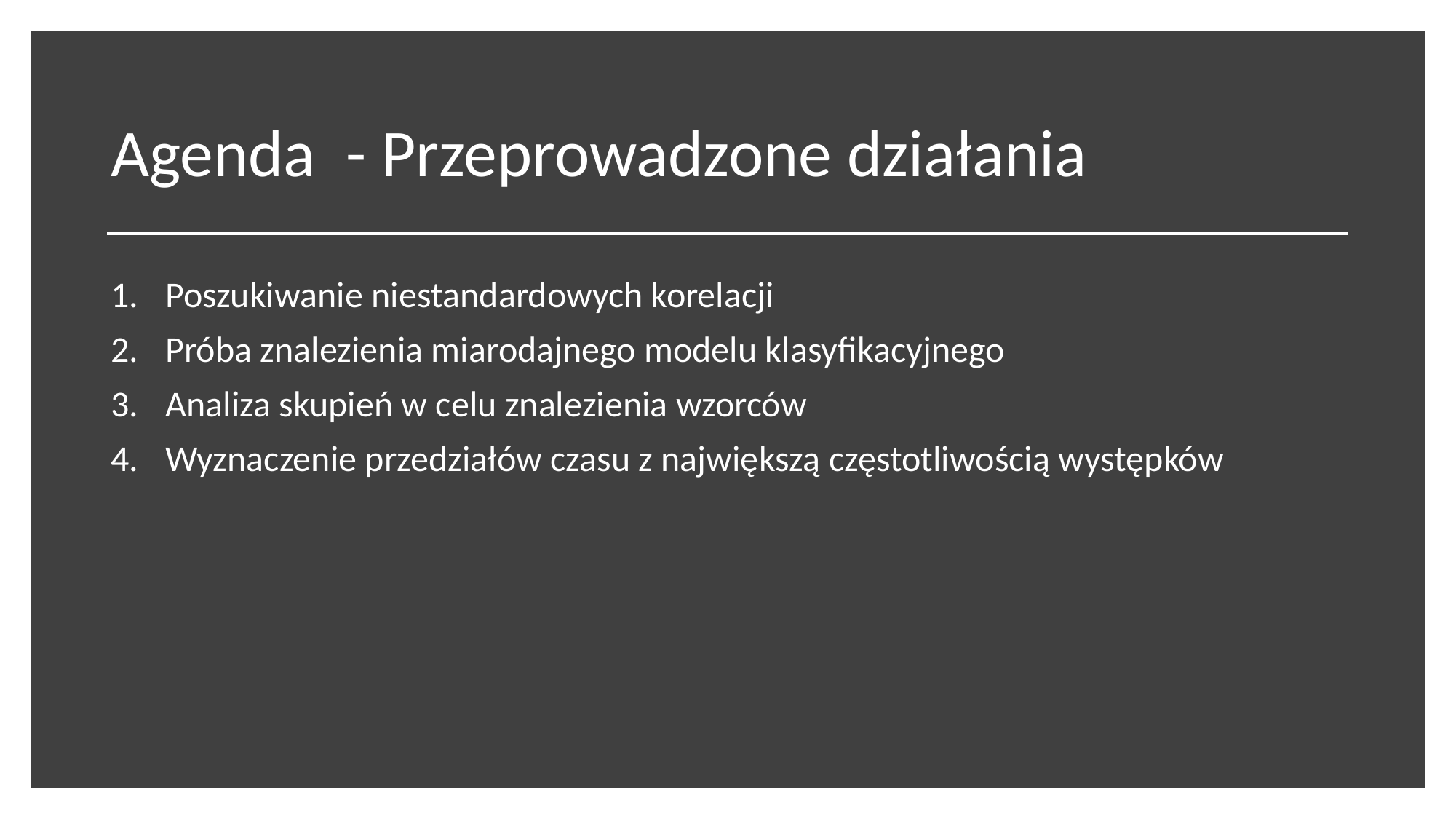

# Agenda  - Przeprowadzone działania
Poszukiwanie niestandardowych korelacji
Próba znalezienia miarodajnego modelu klasyfikacyjnego
Analiza skupień w celu znalezienia wzorców
Wyznaczenie przedziałów czasu z największą częstotliwością występków